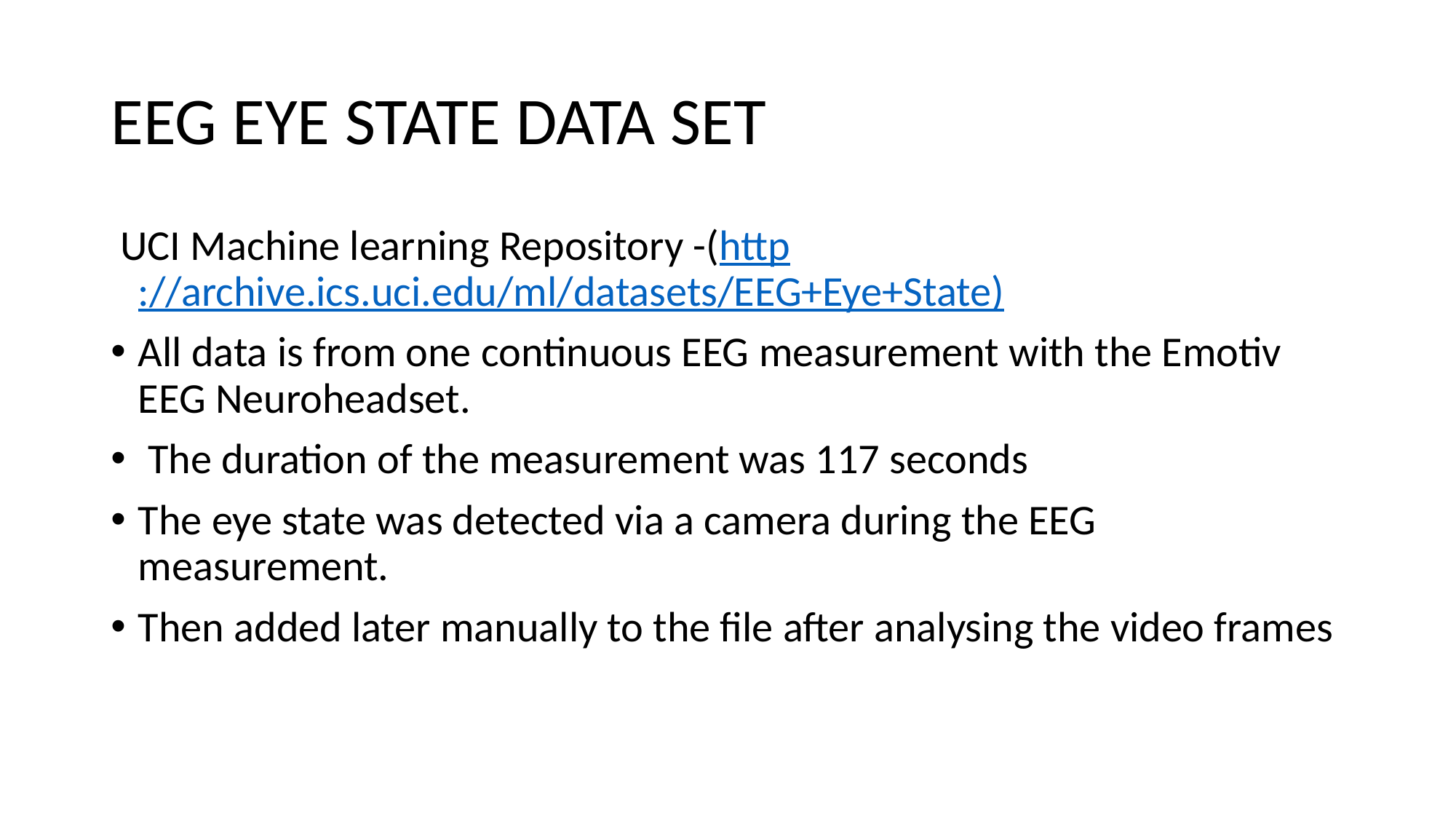

# EEG EYE STATE DATA SET
 UCI Machine learning Repository -(http://archive.ics.uci.edu/ml/datasets/EEG+Eye+State)
All data is from one continuous EEG measurement with the Emotiv EEG Neuroheadset.
 The duration of the measurement was 117 seconds
The eye state was detected via a camera during the EEG measurement.
Then added later manually to the file after analysing the video frames